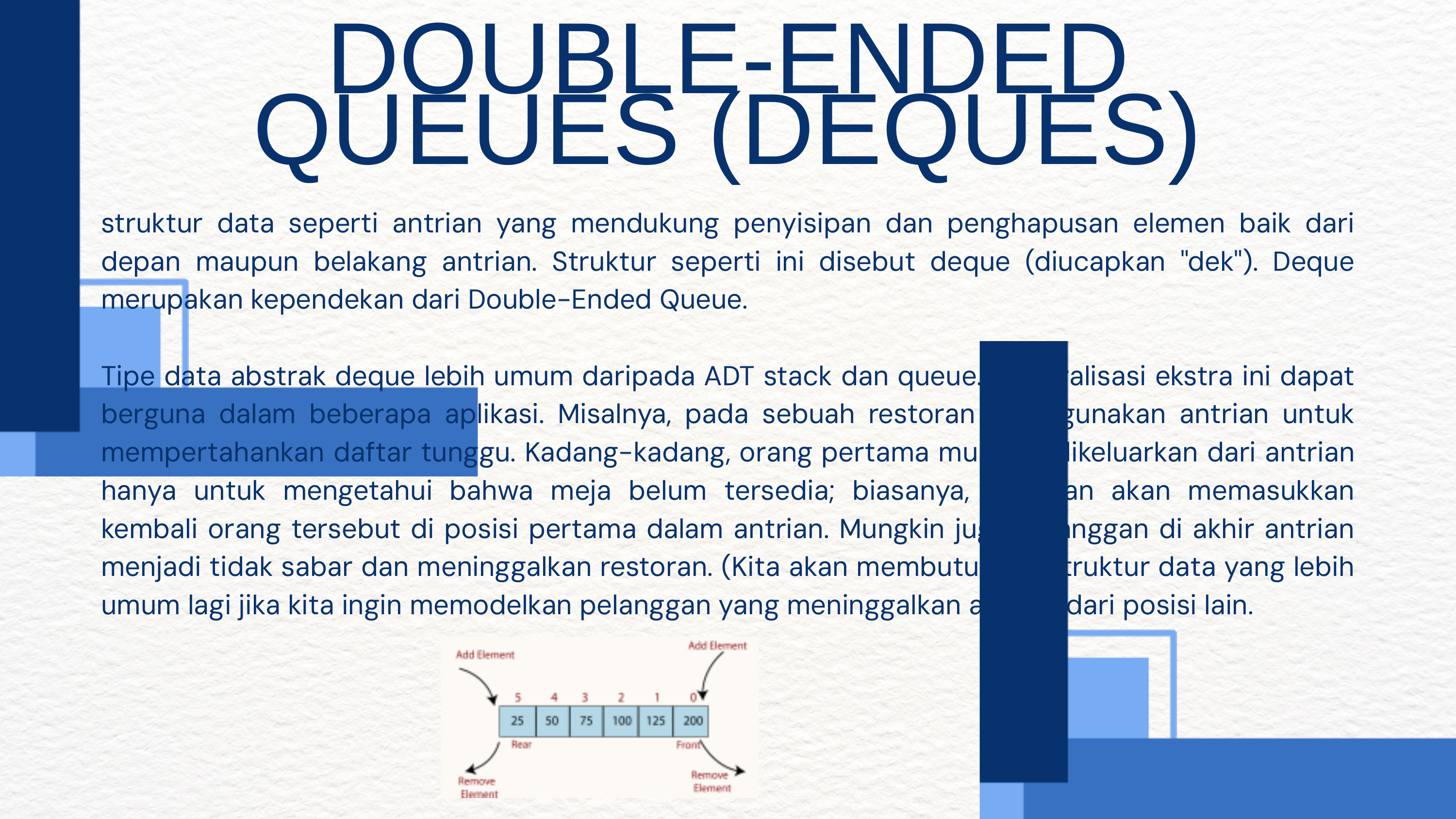

DOUBLE-ENDED QUEUES (DEQUES)
struktur data seperti antrian yang mendukung penyisipan dan penghapusan elemen baik dari depan maupun belakang antrian. Struktur seperti ini disebut deque (diucapkan "dek"). Deque merupakan kependekan dari Double-Ended Queue.

Tipe data abstrak deque lebih umum daripada ADT stack dan queue. Generalisasi ekstra ini dapat berguna dalam beberapa aplikasi. Misalnya, pada sebuah restoran menggunakan antrian untuk mempertahankan daftar tunggu. Kadang-kadang, orang pertama mungkin dikeluarkan dari antrian hanya untuk mengetahui bahwa meja belum tersedia; biasanya, restoran akan memasukkan kembali orang tersebut di posisi pertama dalam antrian. Mungkin juga pelanggan di akhir antrian menjadi tidak sabar dan meninggalkan restoran. (Kita akan membutuhkan struktur data yang lebih umum lagi jika kita ingin memodelkan pelanggan yang meninggalkan antrian dari posisi lain.